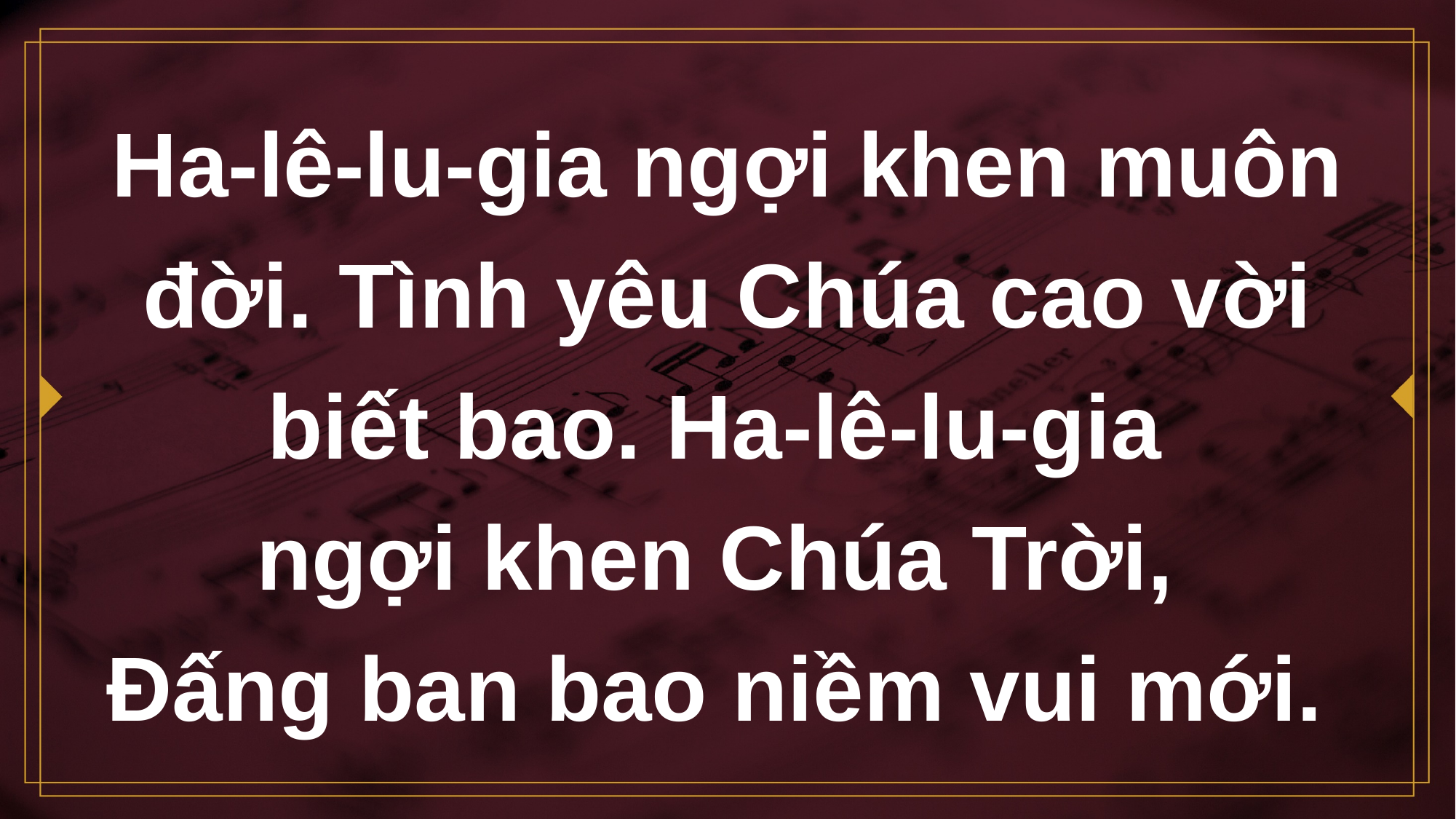

# Ha-lê-lu-gia ngợi khen muôn đời. Tình yêu Chúa cao vời biết bao. Ha-lê-lu-gia ngợi khen Chúa Trời,
Đấng ban bao niềm vui mới.